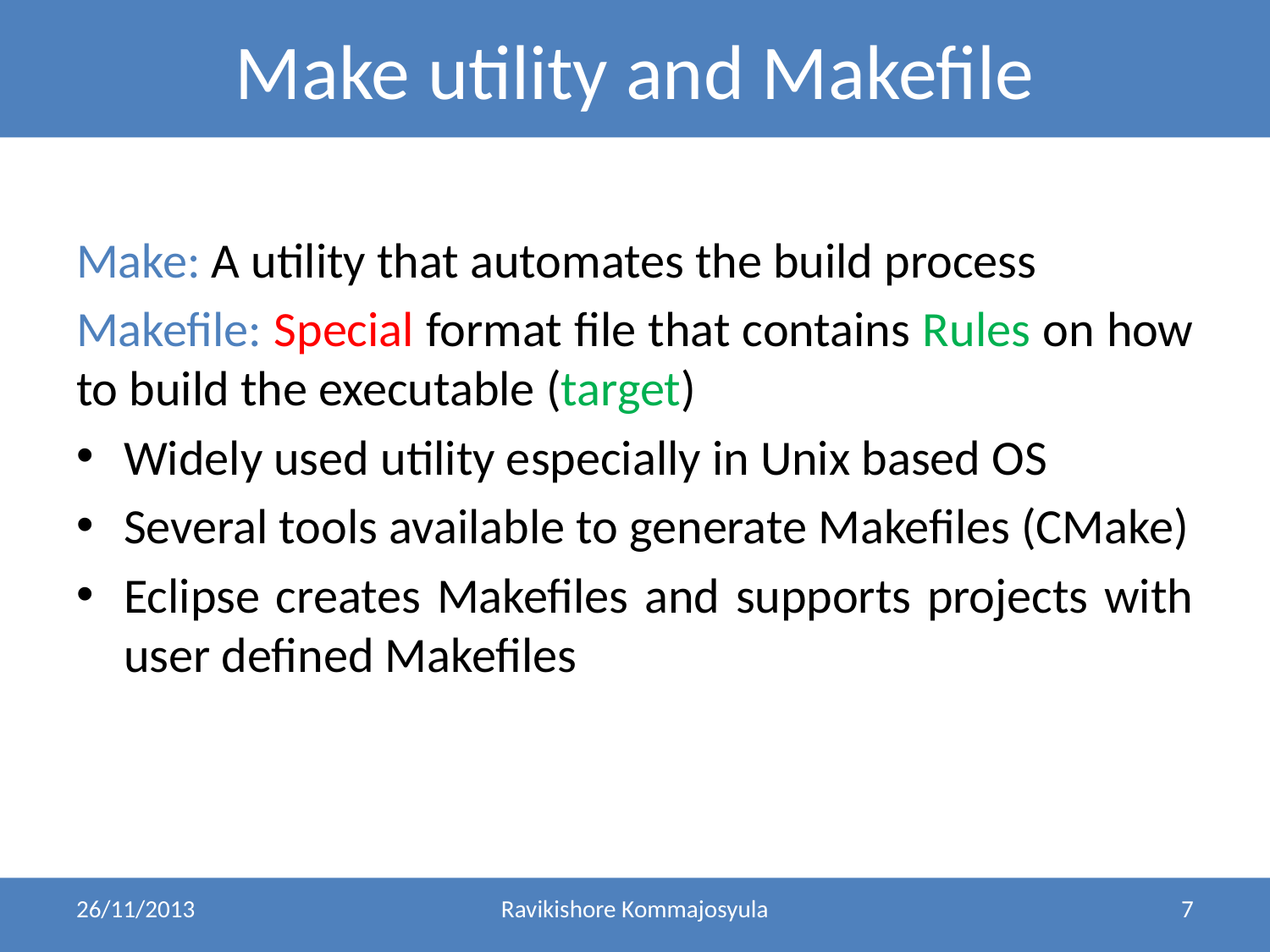

Make utility and Makefile
Make: A utility that automates the build process
Makefile: Special format file that contains Rules on how to build the executable (target)
Widely used utility especially in Unix based OS
Several tools available to generate Makefiles (CMake)
Eclipse creates Makefiles and supports projects with user defined Makefiles

26/11/2013
Ravikishore Kommajosyula
7